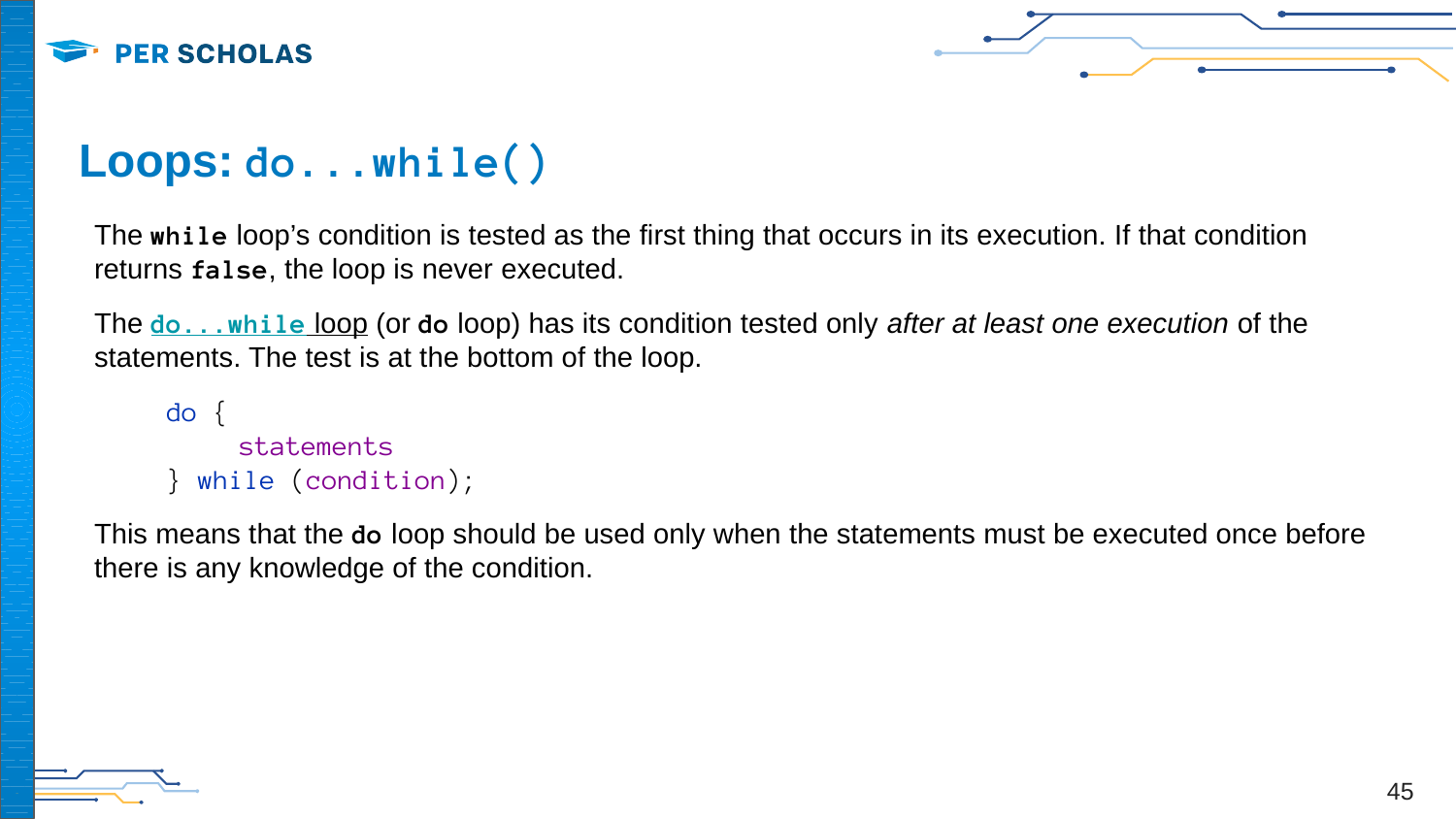

# Loops: do...while()
The while loop’s condition is tested as the first thing that occurs in its execution. If that condition returns false, the loop is never executed.
The do...while loop (or do loop) has its condition tested only after at least one execution of the statements. The test is at the bottom of the loop.
do {
statements
} while (condition);
This means that the do loop should be used only when the statements must be executed once before there is any knowledge of the condition.
45